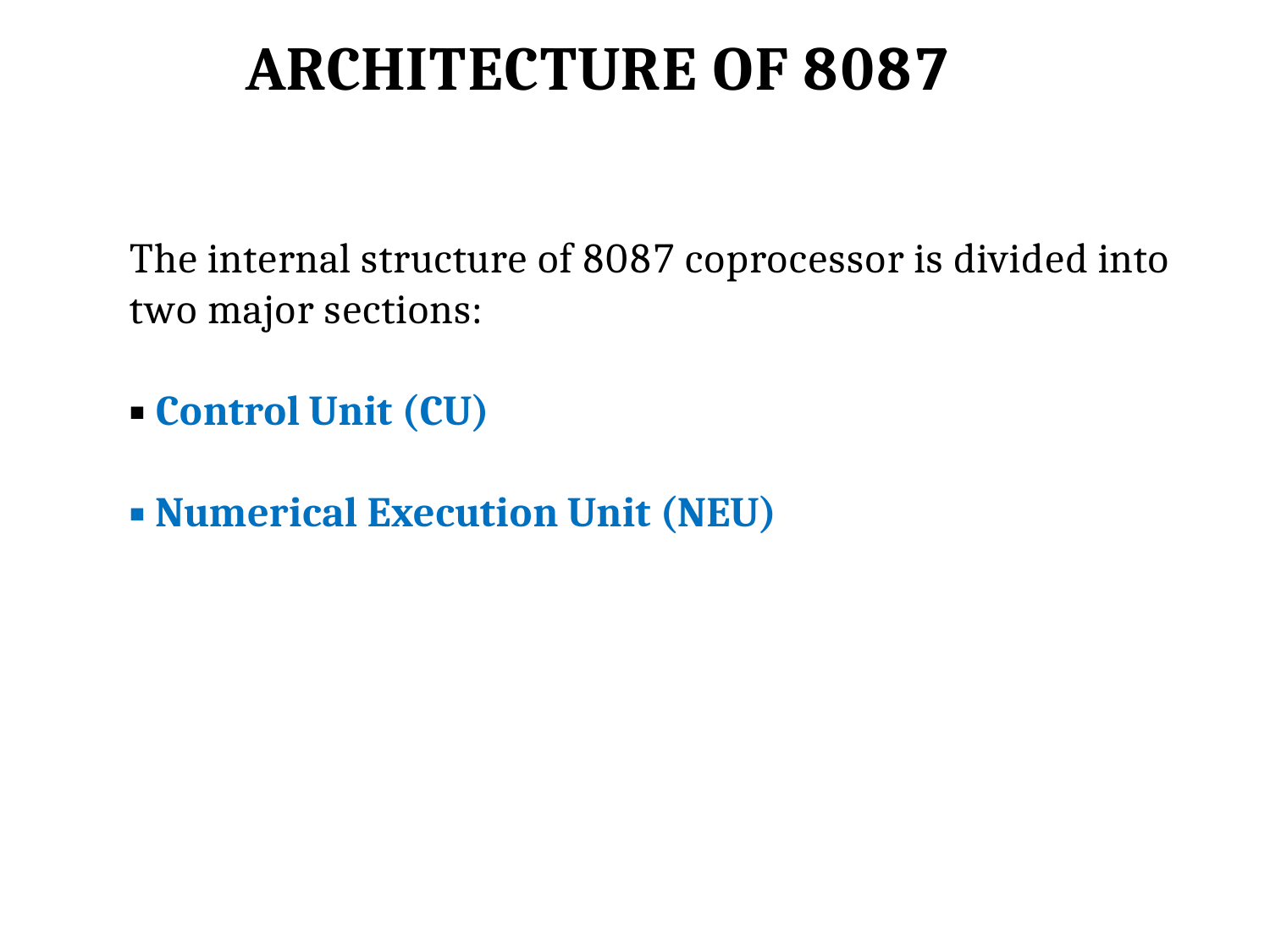

# ARCHITECTURE OF 8087
The internal structure of 8087 coprocessor is divided into two major sections:

▪ Control Unit (CU)

▪ Numerical Execution Unit (NEU)